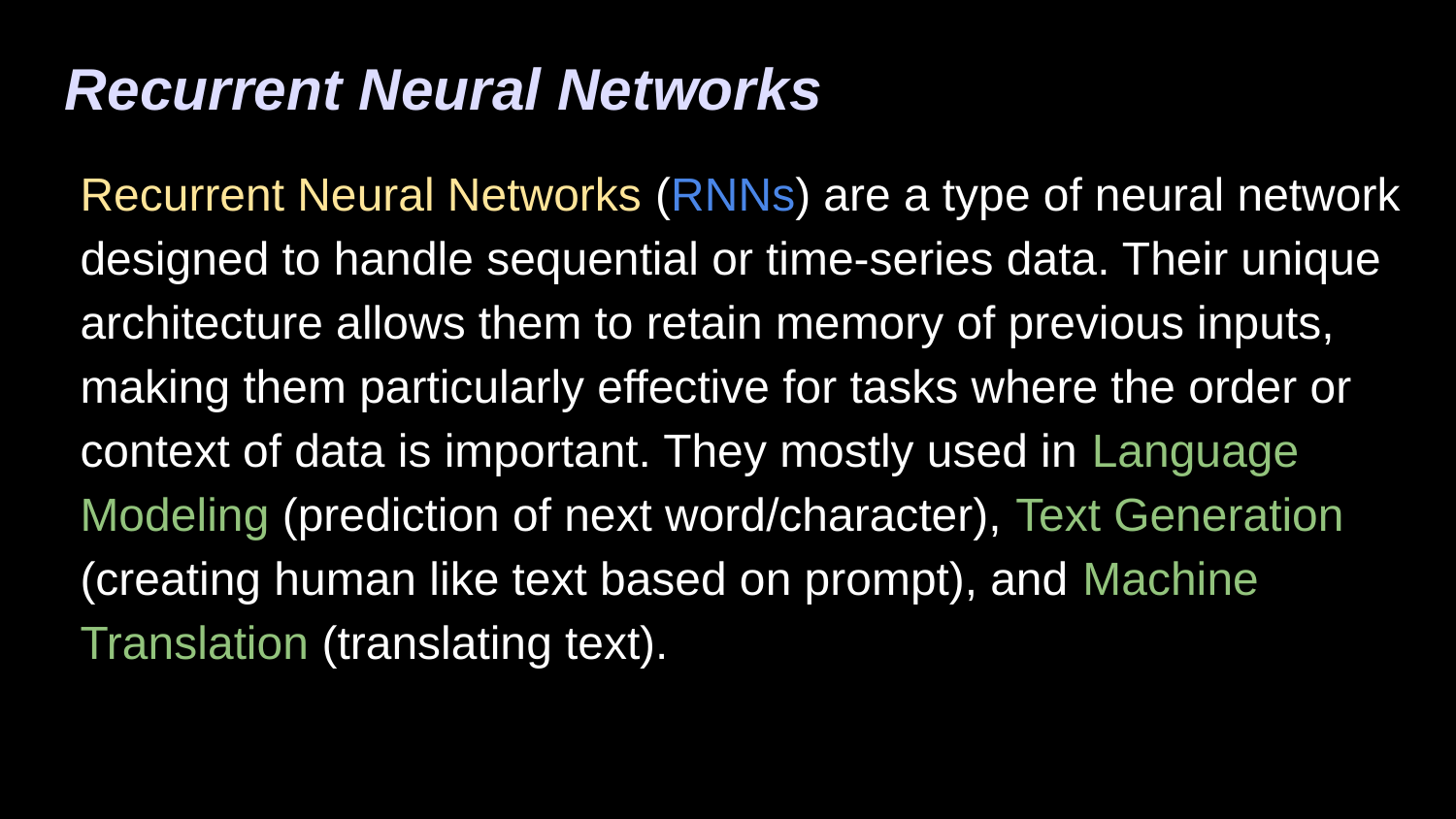

Recurrent Neural Networks
# Recurrent Neural Networks (RNNs) are a type of neural network designed to handle sequential or time-series data. Their unique architecture allows them to retain memory of previous inputs, making them particularly effective for tasks where the order or context of data is important. They mostly used in Language Modeling (prediction of next word/character), Text Generation (creating human like text based on prompt), and Machine Translation (translating text).